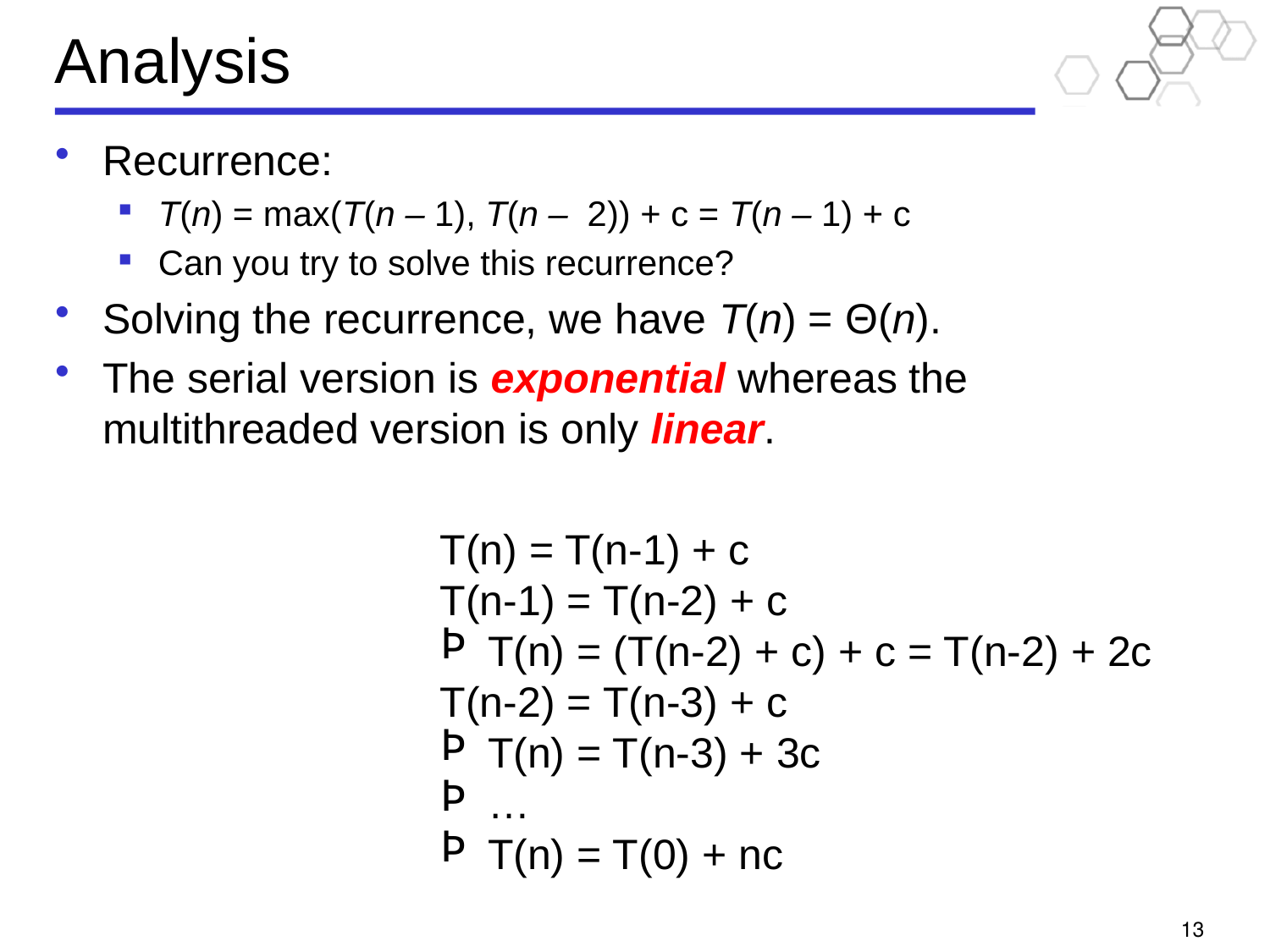

# Analysis
Recurrence:
T(n) = max(T(n – 1), T(n –  2)) + c = T(n – 1) + c
Can you try to solve this recurrence?
Solving the recurrence, we have T(n) = Θ(n).
The serial version is exponential whereas the multithreaded version is only linear.

T(n) = T(n-1) + c
T(n-1) = T(n-2) + c
T(n) = (T(n-2) + c) + c = T(n-2) + 2c
T(n-2) = T(n-3) + c
T(n) = T(n-3) + 3c
…
T(n) = T(0) + nc
13